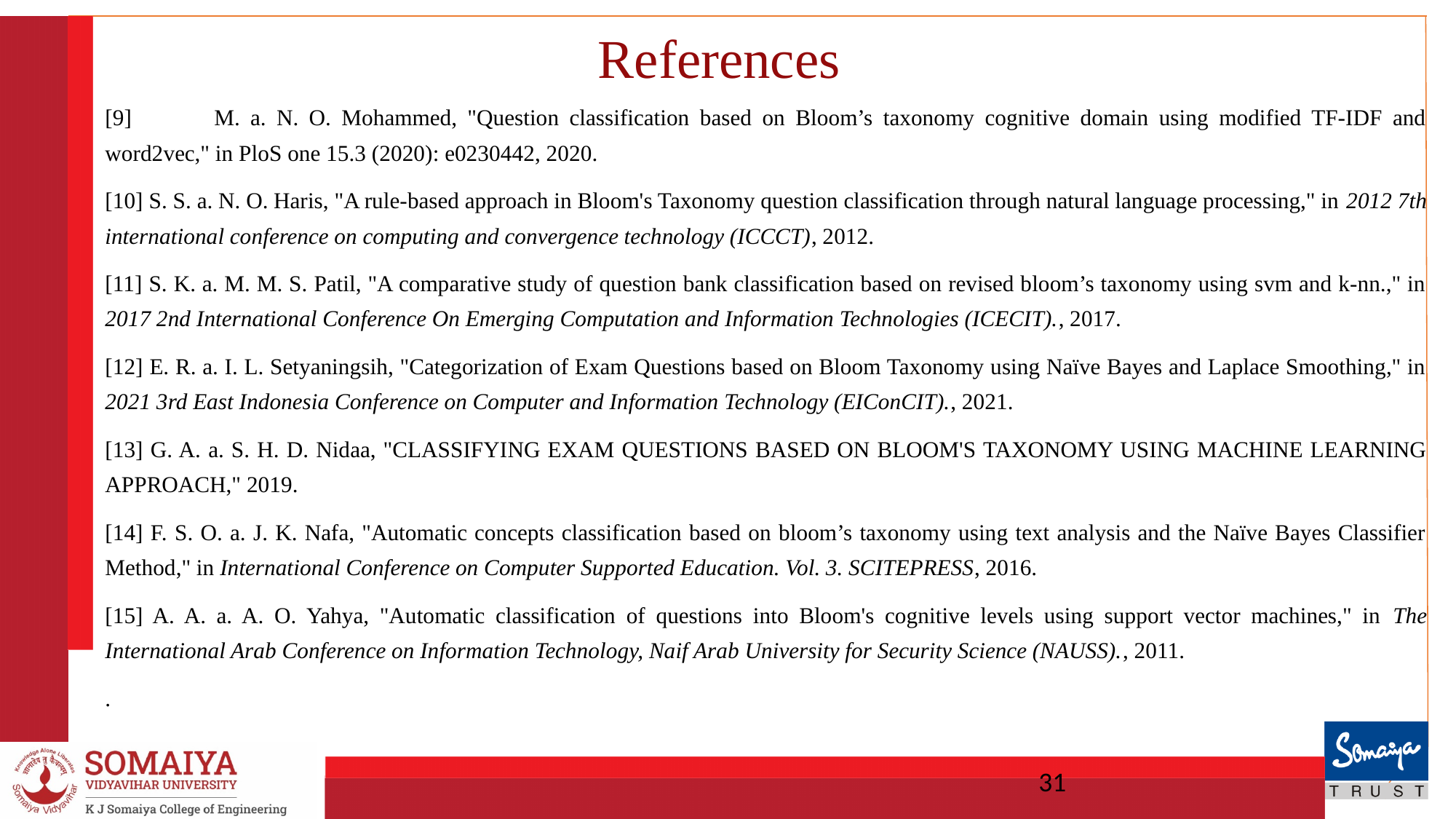

# References

[9]	M. a. N. O. Mohammed, "Question classification based on Bloom’s taxonomy cognitive domain using modified TF-IDF and word2vec," in PloS one 15.3 (2020): e0230442, 2020.
[10] S. S. a. N. O. Haris, "A rule-based approach in Bloom's Taxonomy question classification through natural language processing," in 2012 7th international conference on computing and convergence technology (ICCCT), 2012.
[11] S. K. a. M. M. S. Patil, "A comparative study of question bank classification based on revised bloom’s taxonomy using svm and k-nn.," in 2017 2nd International Conference On Emerging Computation and Information Technologies (ICECIT)., 2017.
[12] E. R. a. I. L. Setyaningsih, "Categorization of Exam Questions based on Bloom Taxonomy using Naïve Bayes and Laplace Smoothing," in 2021 3rd East Indonesia Conference on Computer and Information Technology (EIConCIT)., 2021.
[13] G. A. a. S. H. D. Nidaa, "CLASSIFYING EXAM QUESTIONS BASED ON BLOOM'S TAXONOMY USING MACHINE LEARNING APPROACH," 2019.
[14] F. S. O. a. J. K. Nafa, "Automatic concepts classification based on bloom’s taxonomy using text analysis and the Naïve Bayes Classifier Method," in International Conference on Computer Supported Education. Vol. 3. SCITEPRESS, 2016.
[15] A. A. a. A. O. Yahya, "Automatic classification of questions into Bloom's cognitive levels using support vector machines," in The International Arab Conference on Information Technology, Naif Arab University for Security Science (NAUSS)., 2011.
.

31